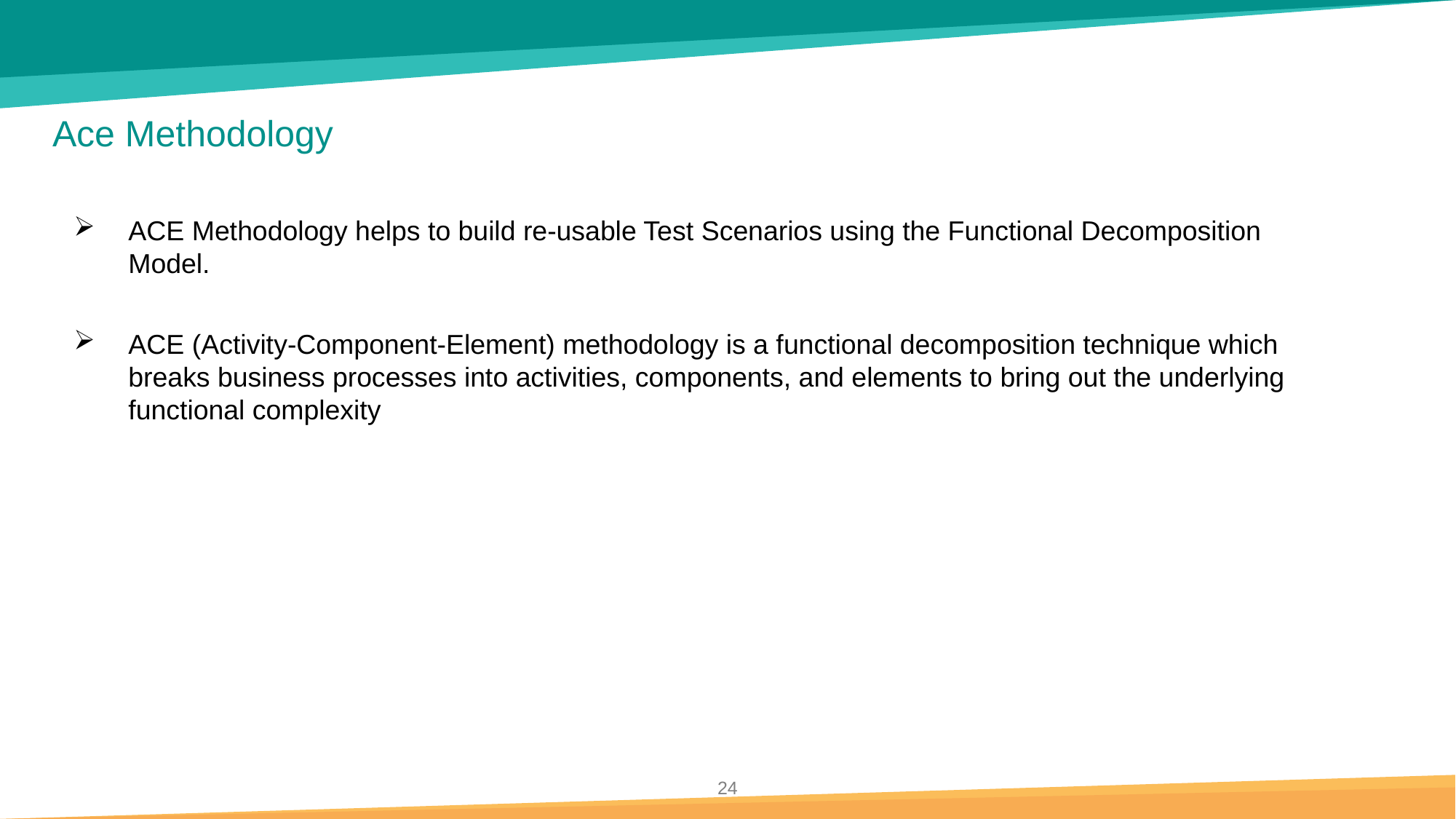

# Ace Methodology
ACE Methodology helps to build re-usable Test Scenarios using the Functional Decomposition Model.

ACE (Activity-Component-Element) methodology is a functional decomposition technique which breaks business processes into activities, components, and elements to bring out the underlying functional complexity